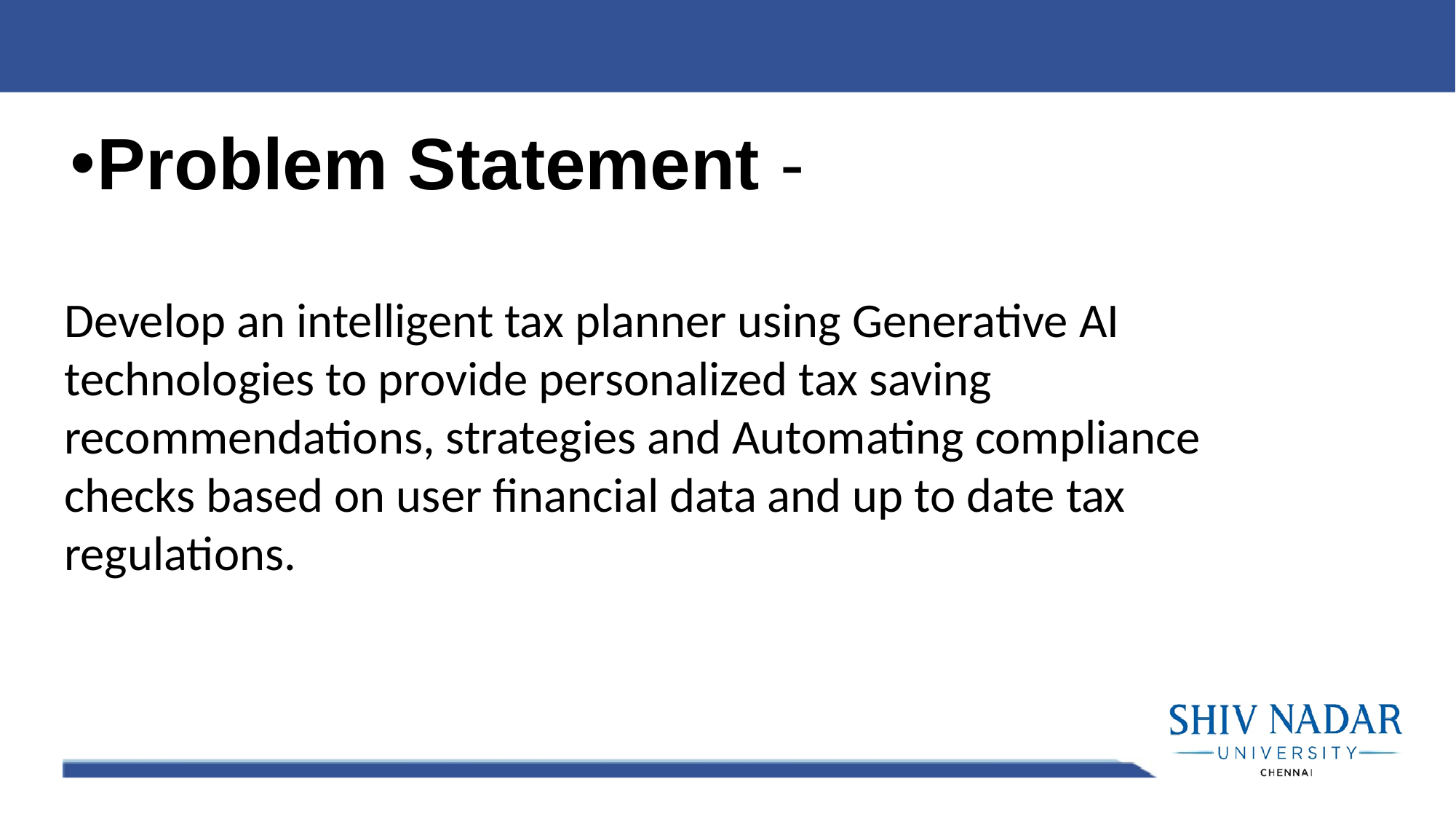

Problem Statement -
Develop an intelligent tax planner using Generative AI technologies to provide personalized tax saving recommendations, strategies and Automating compliance checks based on user financial data and up to date tax regulations.